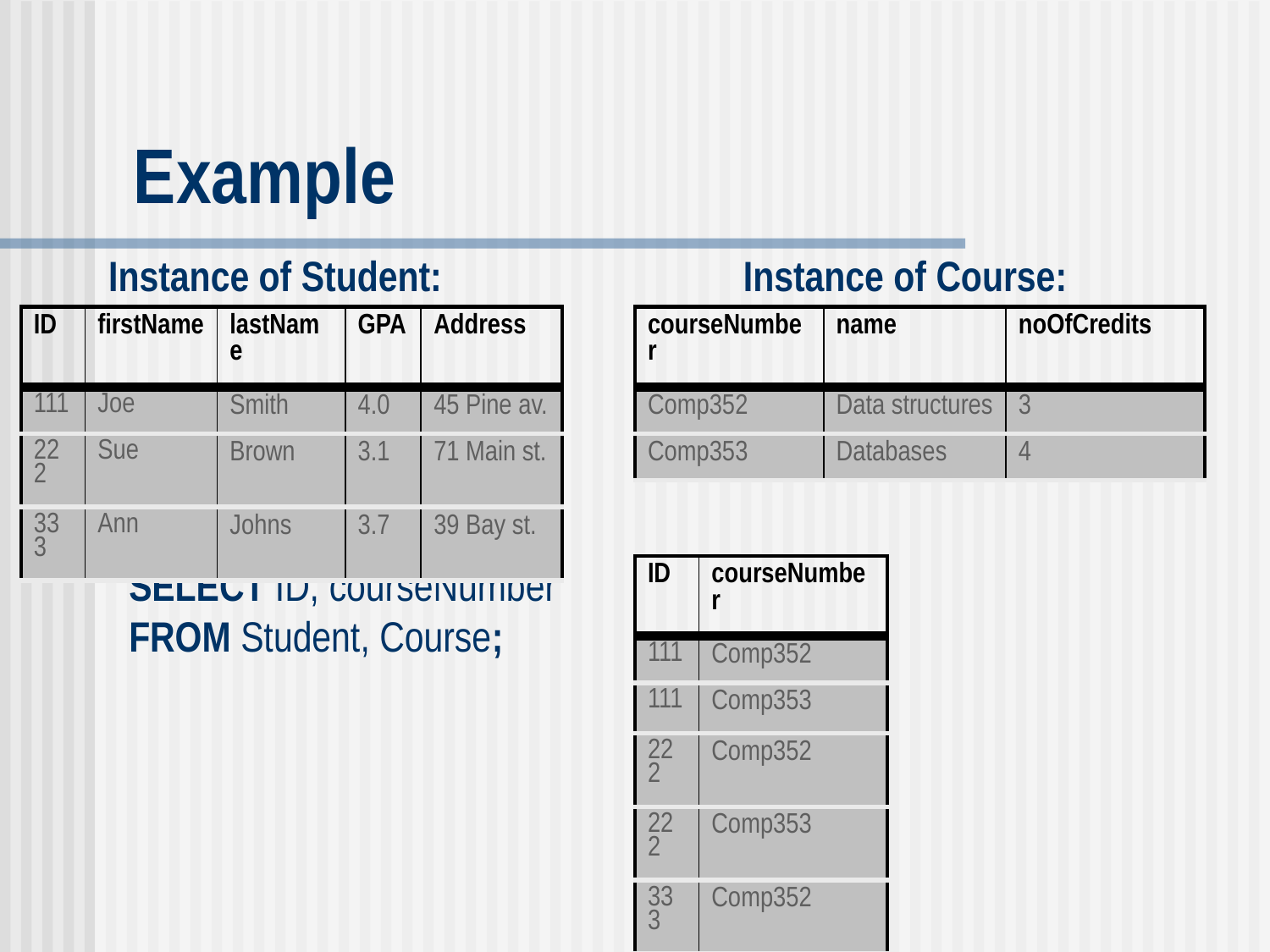

# Example
Instance of Student:
Instance of Course:
| ID | firstName | lastName | GPA | Address |
| --- | --- | --- | --- | --- |
| 111 | Joe | Smith | 4.0 | 45 Pine av. |
| 222 | Sue | Brown | 3.1 | 71 Main st. |
| 333 | Ann | Johns | 3.7 | 39 Bay st. |
| courseNumber | name | noOfCredits |
| --- | --- | --- |
| Comp352 | Data structures | 3 |
| Comp353 | Databases | 4 |
SELECT ID, courseNumber
FROM Student, Course;
| ID | courseNumber |
| --- | --- |
| 111 | Comp352 |
| 111 | Comp353 |
| 222 | Comp352 |
| 222 | Comp353 |
| 333 | Comp352 |
| 333 | Comp353 |